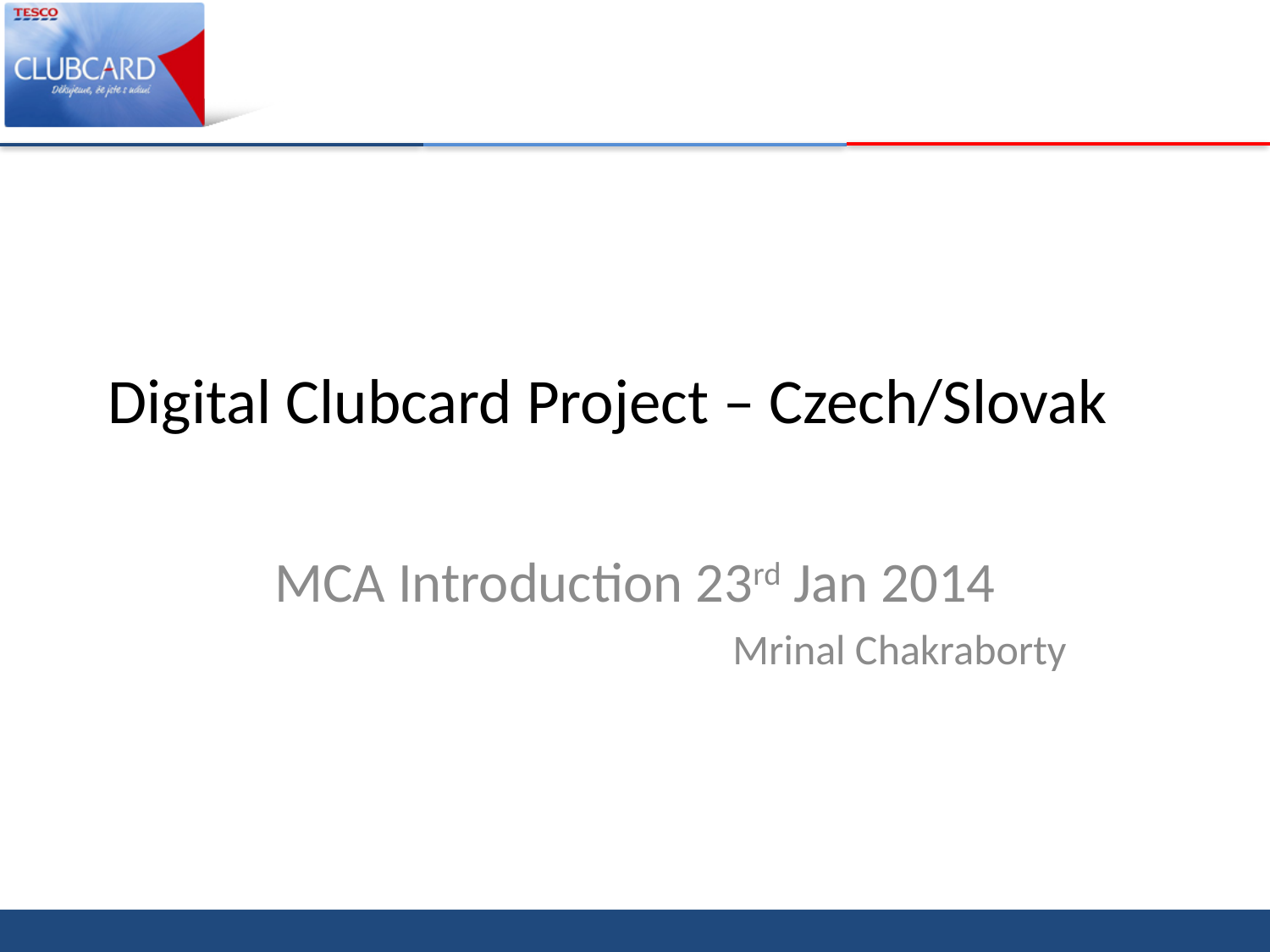

# Digital Clubcard Project – Czech/Slovak
MCA Introduction 23rd Jan 2014
Mrinal Chakraborty